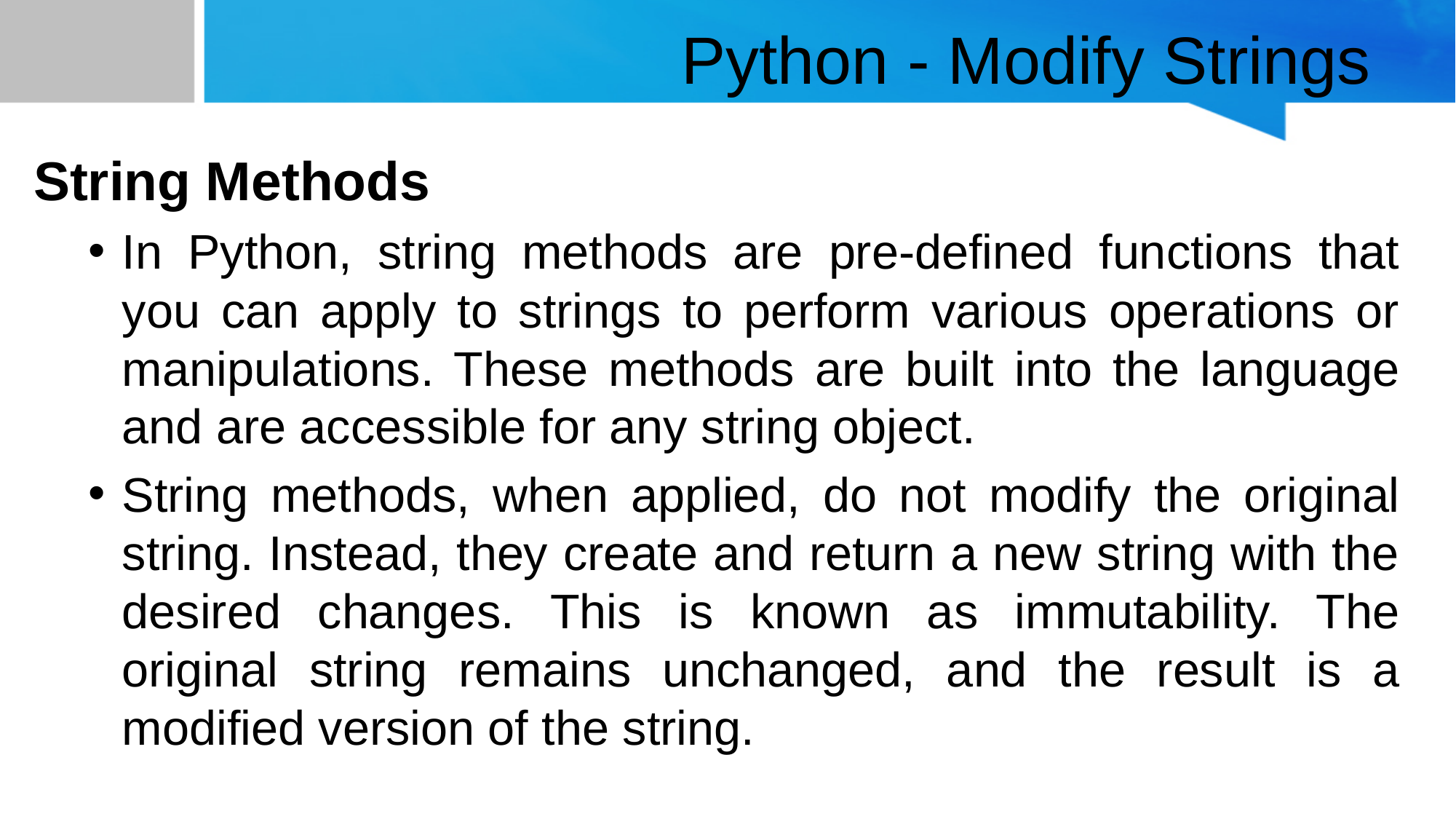

# Python - Modify Strings
String Methods
In Python, string methods are pre-defined functions that you can apply to strings to perform various operations or manipulations. These methods are built into the language and are accessible for any string object.
String methods, when applied, do not modify the original string. Instead, they create and return a new string with the desired changes. This is known as immutability. The original string remains unchanged, and the result is a modified version of the string.